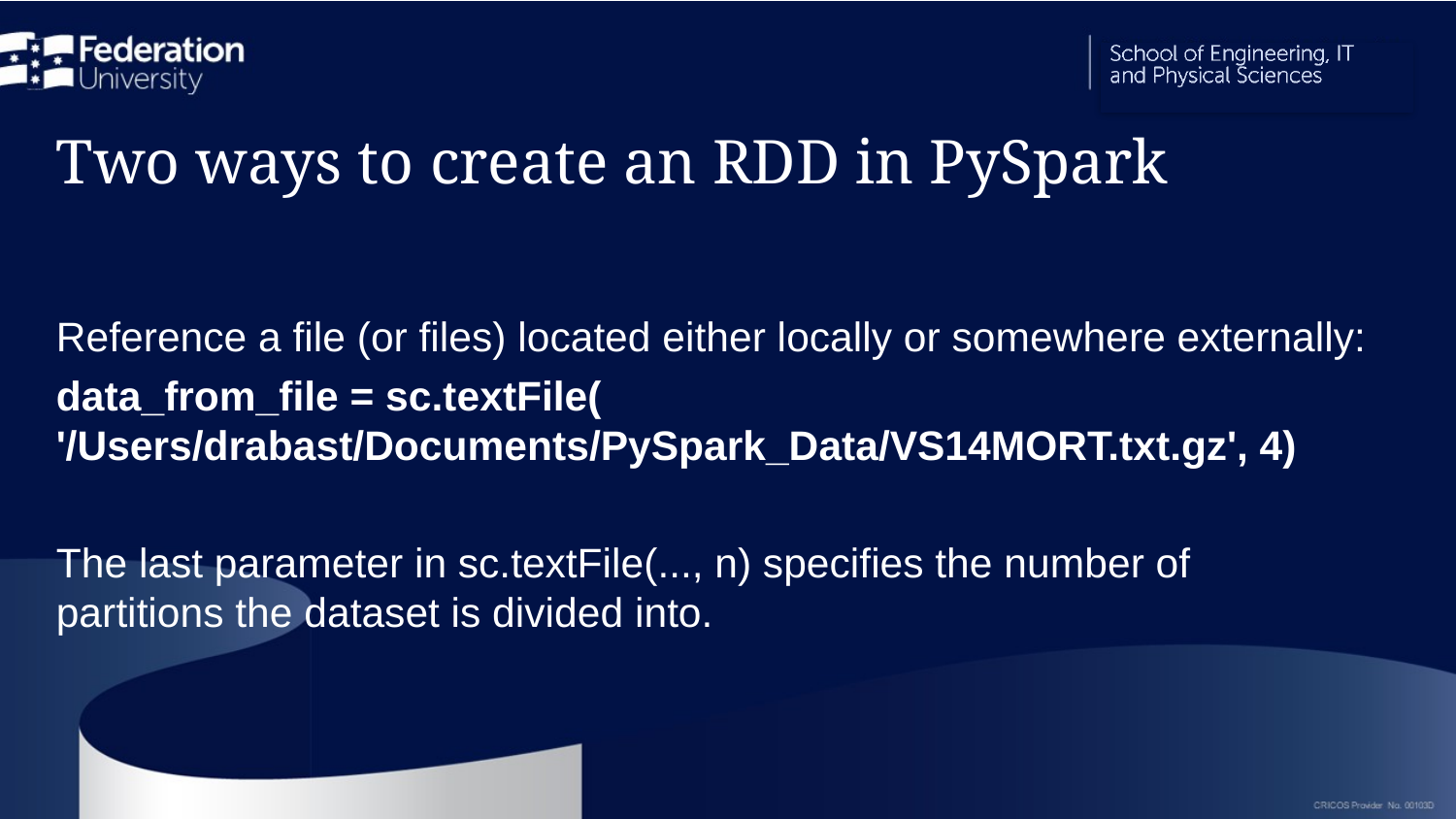

# Two ways to create an RDD in PySpark
Reference a file (or files) located either locally or somewhere externally:
data_from_file = sc.textFile( '/Users/drabast/Documents/PySpark_Data/VS14MORT.txt.gz', 4)

The last parameter in sc.textFile(..., n) specifies the number of partitions the dataset is divided into.